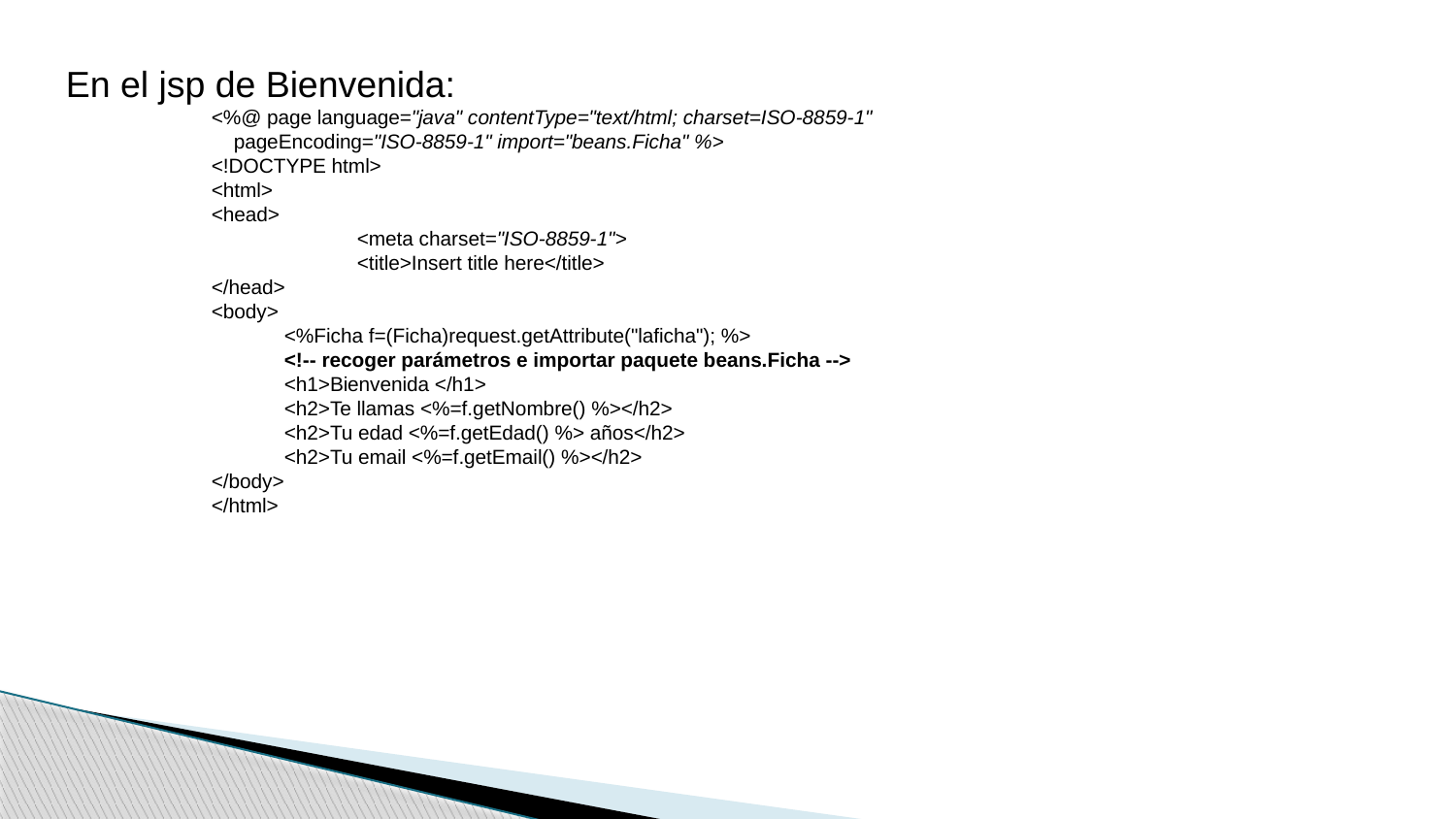

En el jsp de Bienvenida:
<%@ page language="java" contentType="text/html; charset=ISO-8859-1"
    pageEncoding="ISO-8859-1" import="beans.Ficha" %>
<!DOCTYPE html>
<html>
<head>
	<meta charset="ISO-8859-1">
	<title>Insert title here</title>
</head>
<body>
<%Ficha f=(Ficha)request.getAttribute("laficha"); %>
<!-- recoger parámetros e importar paquete beans.Ficha -->
<h1>Bienvenida </h1>
<h2>Te llamas <%=f.getNombre() %></h2>
<h2>Tu edad <%=f.getEdad() %> años</h2>
<h2>Tu email <%=f.getEmail() %></h2>
</body>
</html>